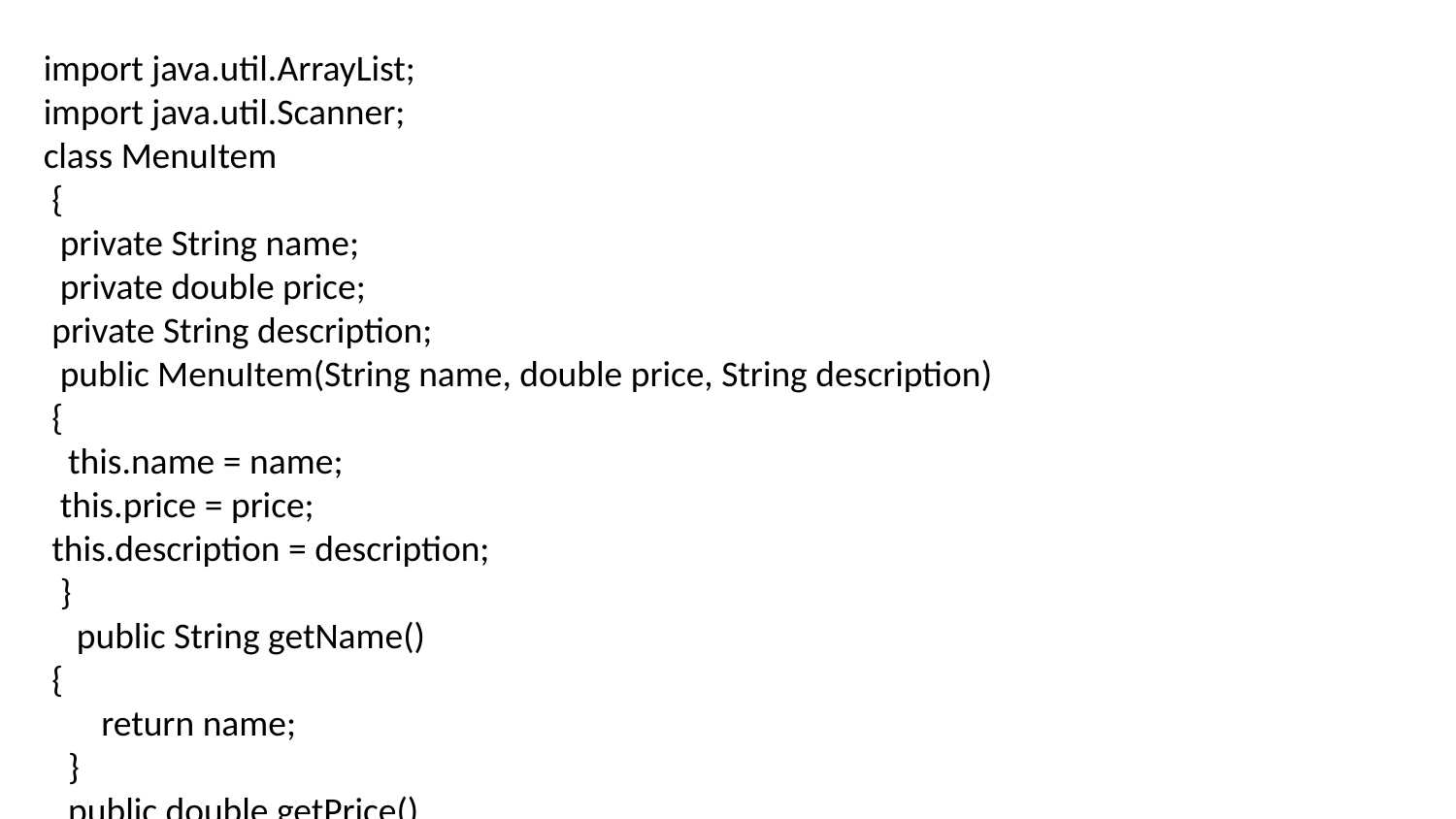

import java.util.ArrayList;
import java.util.Scanner;
class MenuItem
 {
  private String name;
  private double price;
 private String description;
  public MenuItem(String name, double price, String description)
 {
   this.name = name;
  this.price = price;
 this.description = description;
  }
    public String getName()
 {
       return name;
   }
   public double getPrice()
 {
      return price;
  }
public String getDescription()
 {        return description;    }